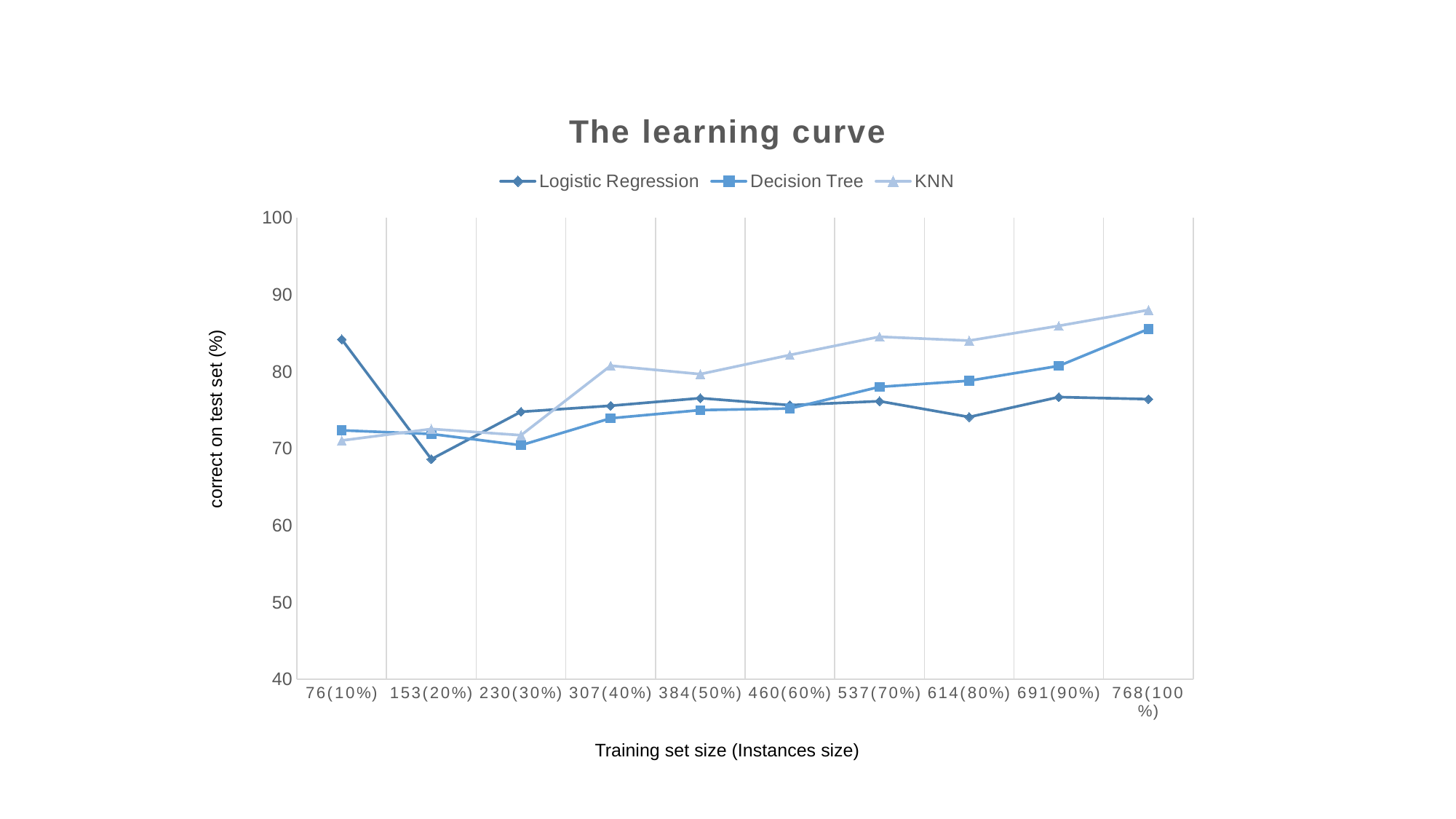

### Chart: The learning curve

| Category | Logistic Regression | Decision Tree | KNN |
|---|---|---|---|
| 76(10%) | 84.2105 | 72.3684 | 71.0526 |
| 153(20%) | 68.6275 | 71.8954 | 72.549 |
| 230(30%) | 74.7826 | 70.4348 | 71.7391 |
| 307(40%) | 75.57 | 73.9414 | 80.7817 |
| 384(50%) | 76.5625 | 75.0 | 79.6875 |
| 460(60%) | 75.6522 | 75.2174 | 82.1739 |
| 537(70%) | 76.1639 | 78.0261 | 84.5438 |
| 614(80%) | 74.1042 | 78.8274 | 84.0391 |
| 691(90%) | 76.7004 | 80.7525 | 85.9624 |
| 768(100%) | 76.4323 | 85.5469 | 88.0208 |
correct on test set (%)
Training set size (Instances size)